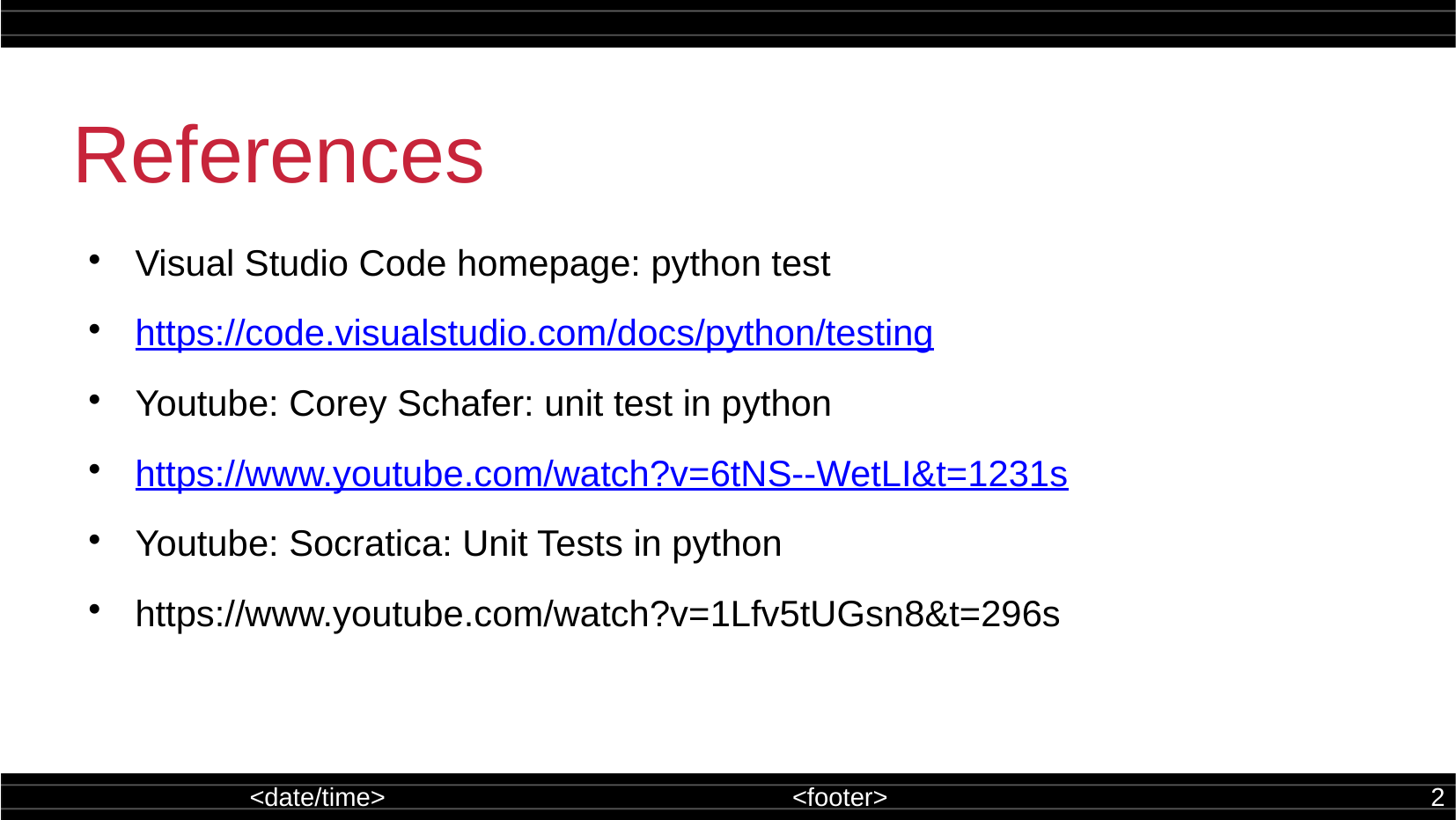

References
Visual Studio Code homepage: python test
https://code.visualstudio.com/docs/python/testing
Youtube: Corey Schafer: unit test in python
https://www.youtube.com/watch?v=6tNS--WetLI&t=1231s
Youtube: Socratica: Unit Tests in python
https://www.youtube.com/watch?v=1Lfv5tUGsn8&t=296s